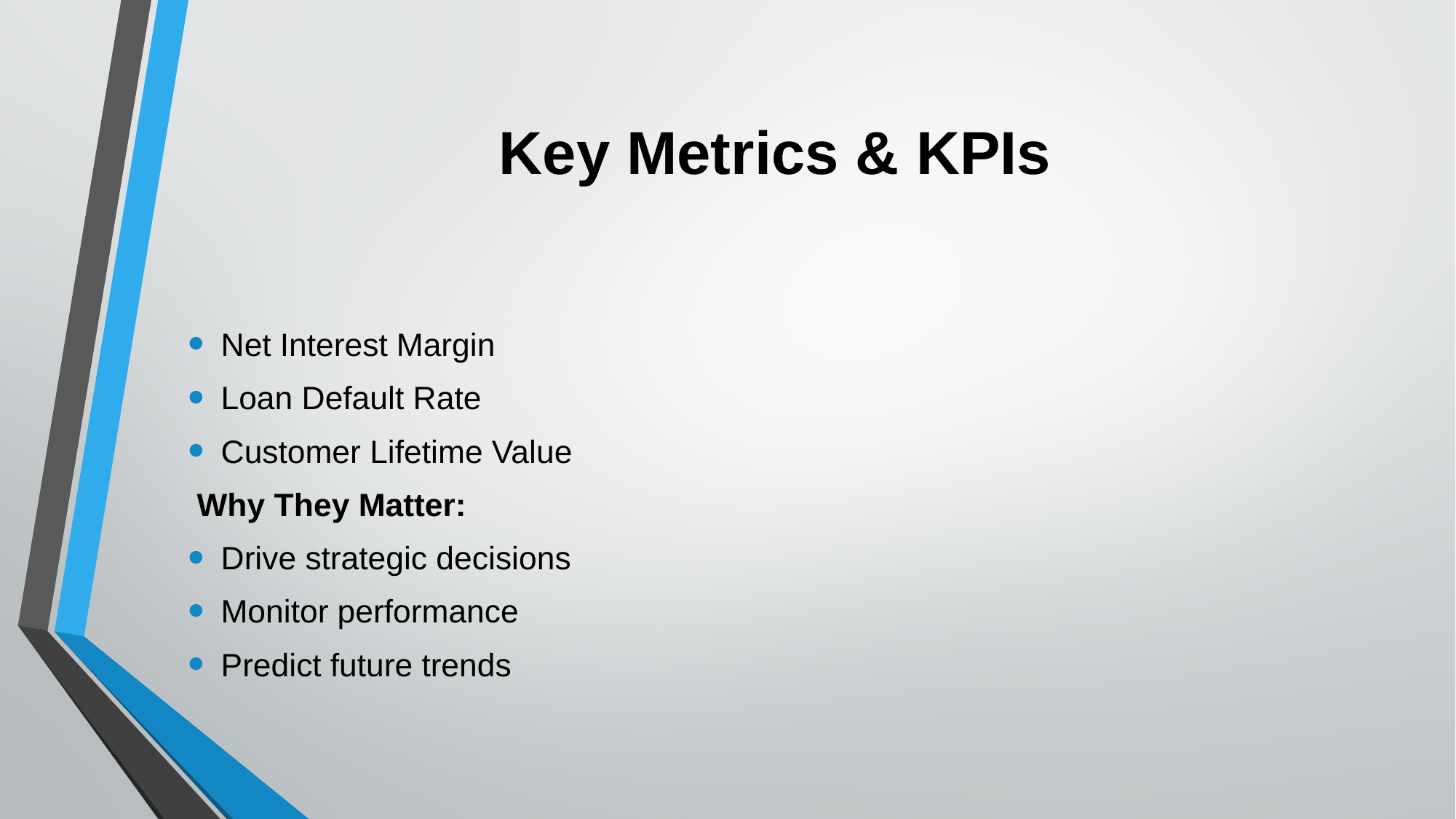

# Key Metrics & KPIs
Net Interest Margin
Loan Default Rate
Customer Lifetime Value
 Why They Matter:
Drive strategic decisions
Monitor performance
Predict future trends